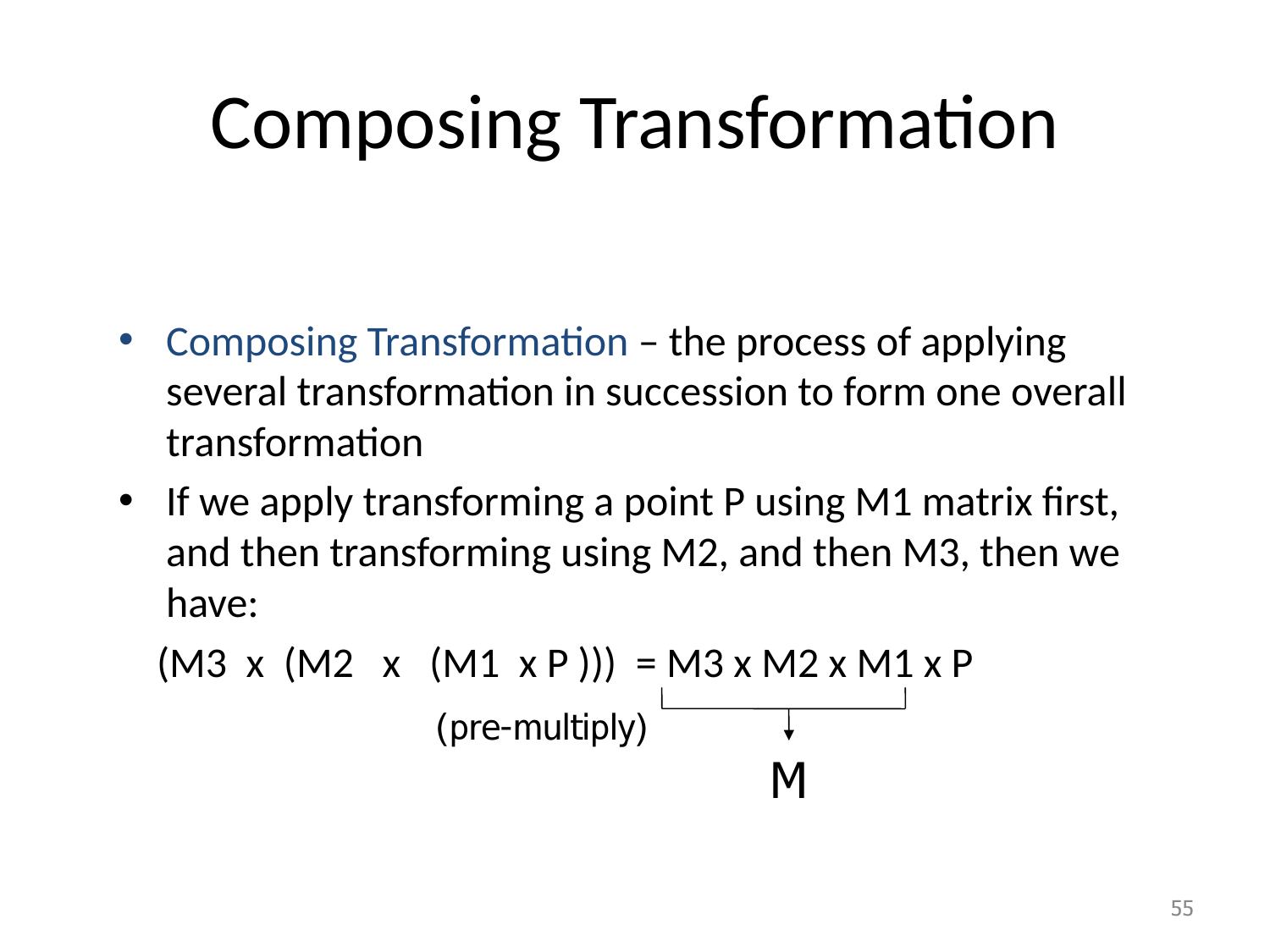

Composing Transformation
Composing Transformation – the process of applying several transformation in succession to form one overall transformation
If we apply transforming a point P using M1 matrix first, and then transforming using M2, and then M3, then we have:
    (M3  x  (M2   x   (M1  x P )))  = M3 x M2 x M1 x P

(pre-multiply)

 M
55